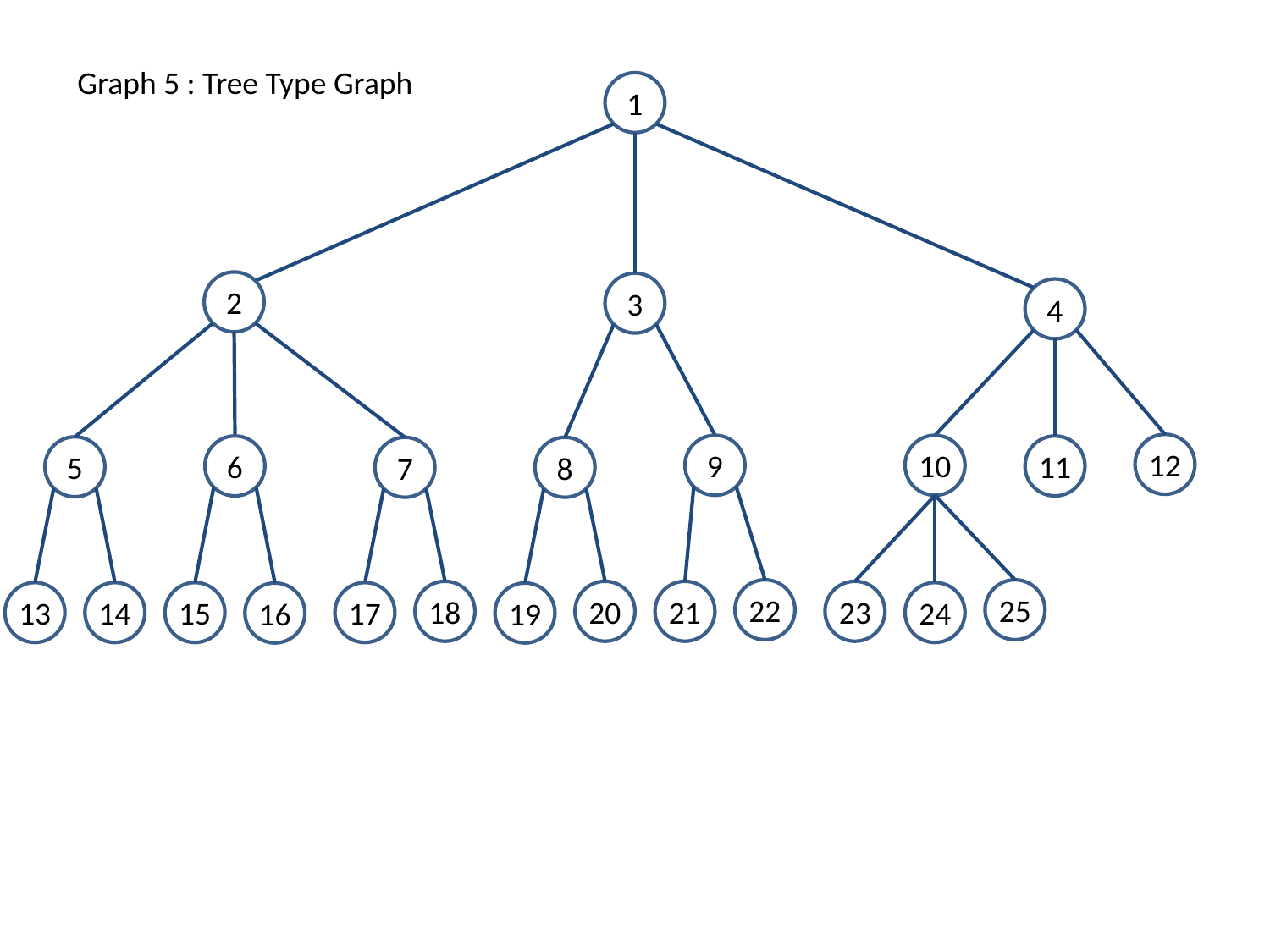

Graph 5 : Tree Type Graph
1
2
3
4
12
9
10
6
11
5
7
8
22
25
18
20
21
23
13
14
15
17
24
16
19